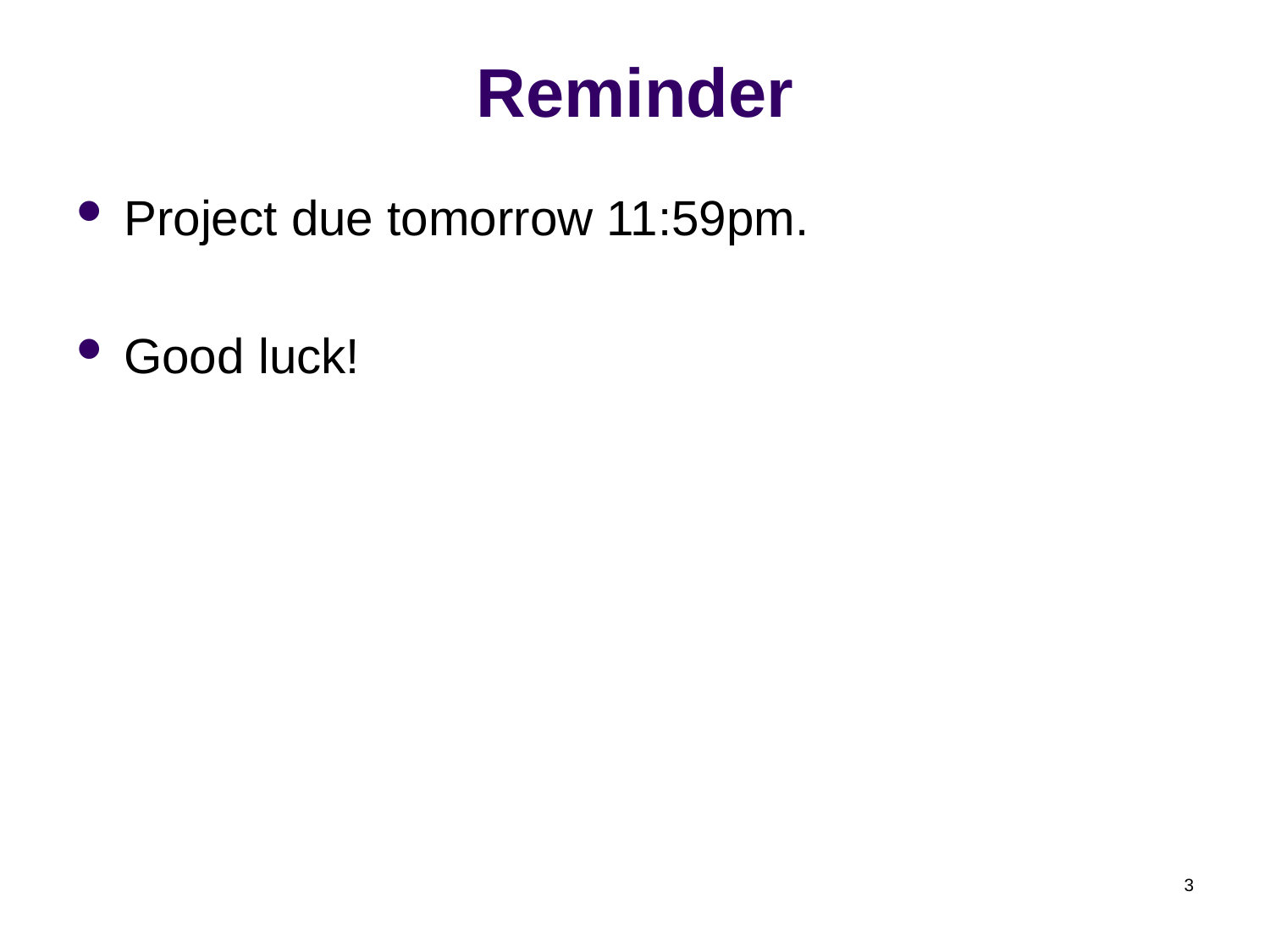

# Reminder
Project due tomorrow 11:59pm.

Good luck!
3